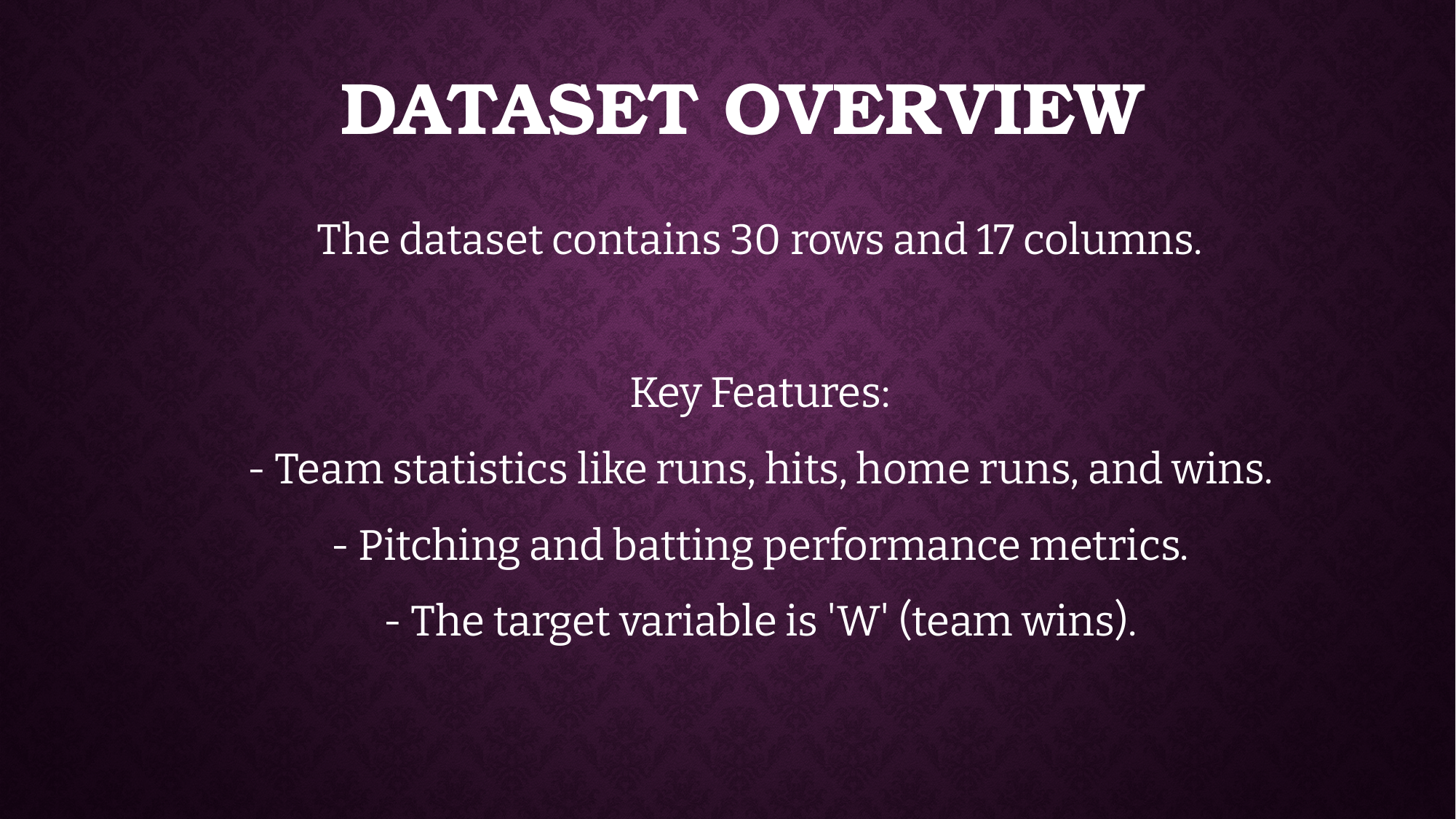

# Dataset Overview
The dataset contains 30 rows and 17 columns.

Key Features:
- Team statistics like runs, hits, home runs, and wins.
- Pitching and batting performance metrics.
- The target variable is 'W' (team wins).